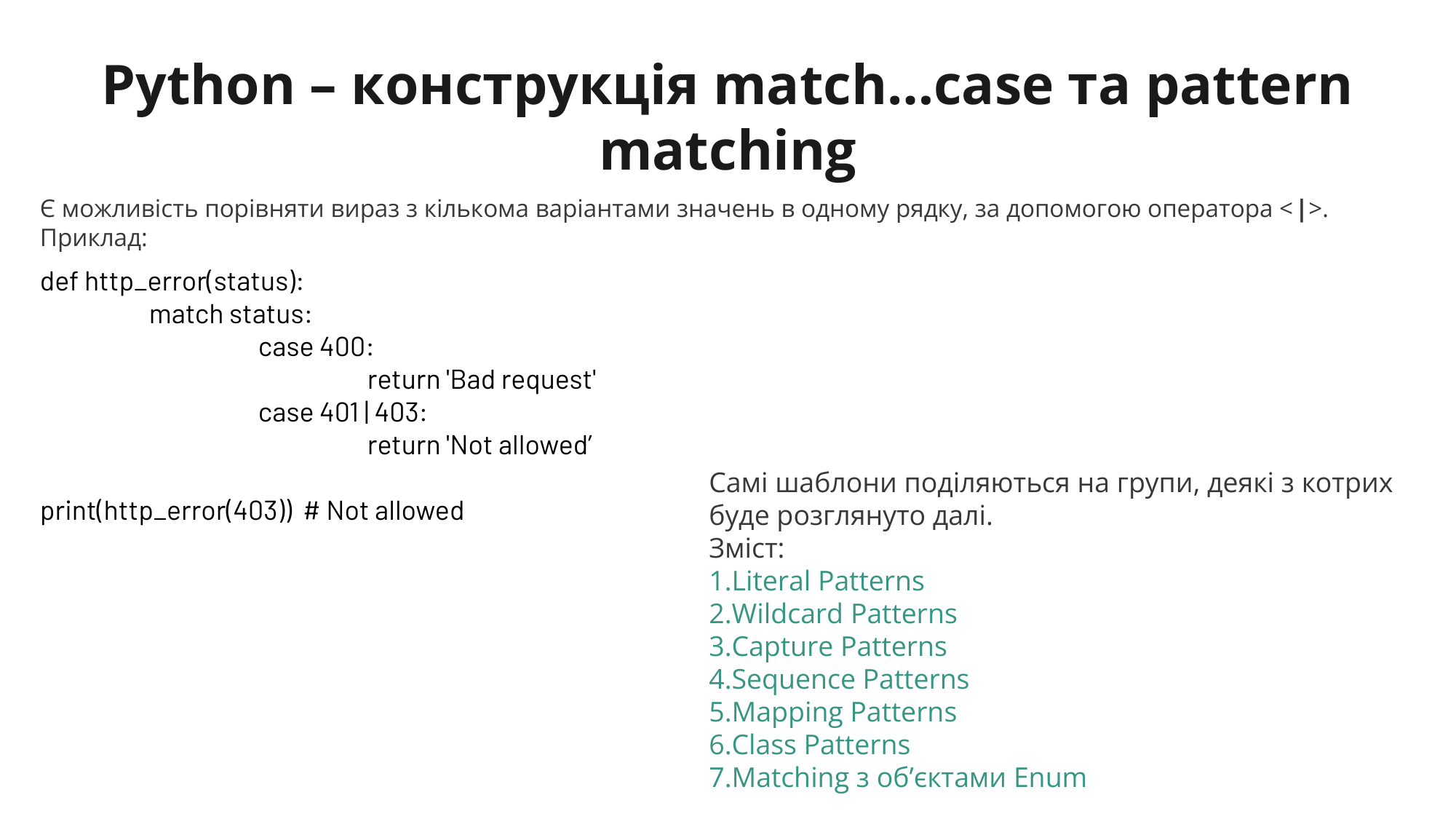

Python – конструкція match…case та pattern matching
Є можливість порівняти вираз з кількома варіантами значень в одному рядку, за допомогою оператора <|>. Приклад:
def http_error(status):
	match status:
		case 400:
			return 'Bad request'
		case 401 | 403:
			return 'Not allowed’

print(http_error(403))  # Not allowed
Самі шаблони поділяються на групи, деякі з котрих буде розглянуто далі.
Зміст:
Literal Patterns
Wildcard Patterns
Capture Patterns
Sequence Patterns
Mapping Patterns
Class Patterns
Matching з об’єктами Enum